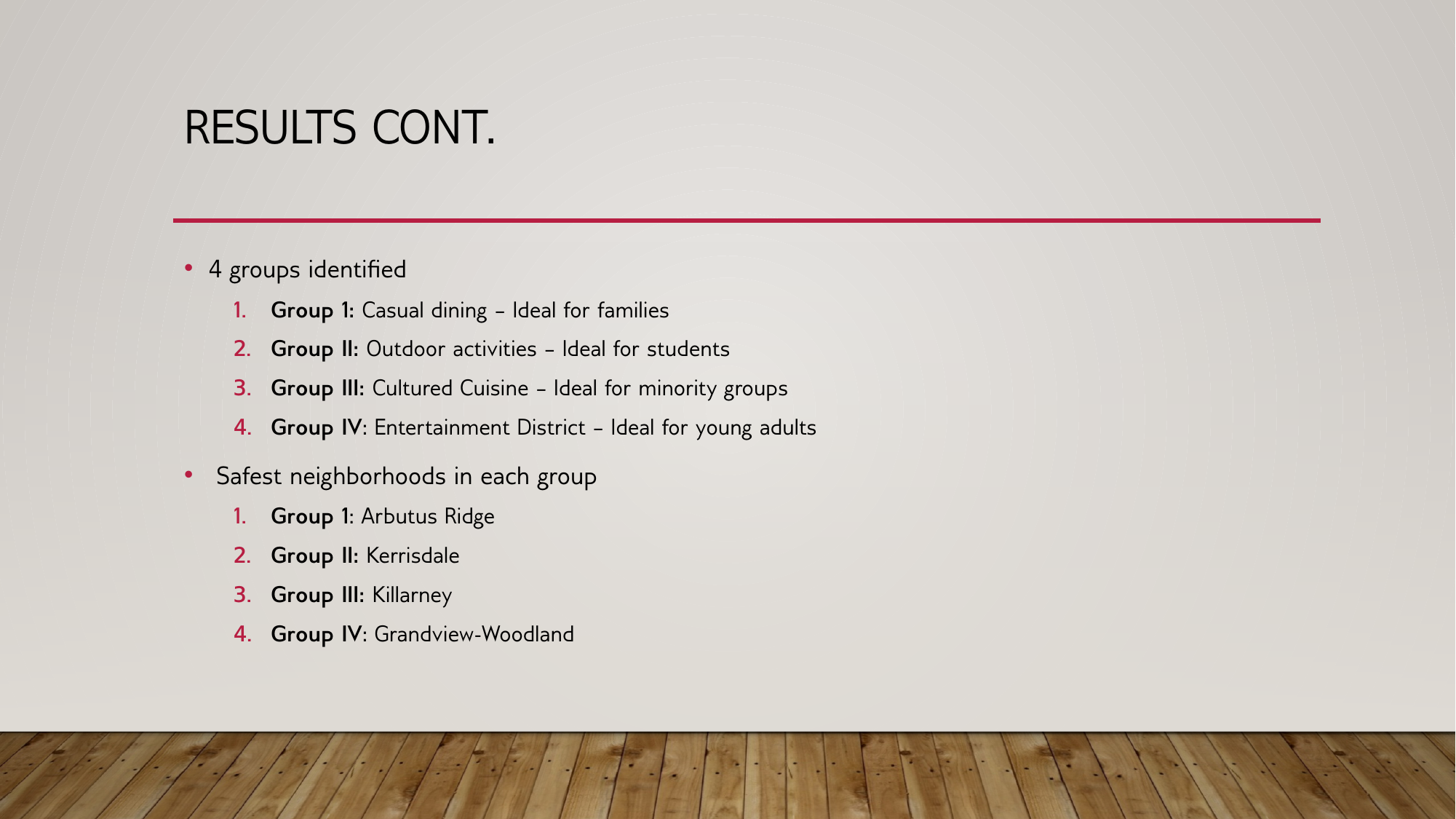

# Results cont.
4 groups identified
Group 1: Casual dining – Ideal for families
Group II: Outdoor activities – Ideal for students
Group III: Cultured Cuisine – Ideal for minority groups
Group IV: Entertainment District – Ideal for young adults
 Safest neighborhoods in each group
Group 1: Arbutus Ridge
Group II: Kerrisdale
Group III: Killarney
Group IV: Grandview-Woodland